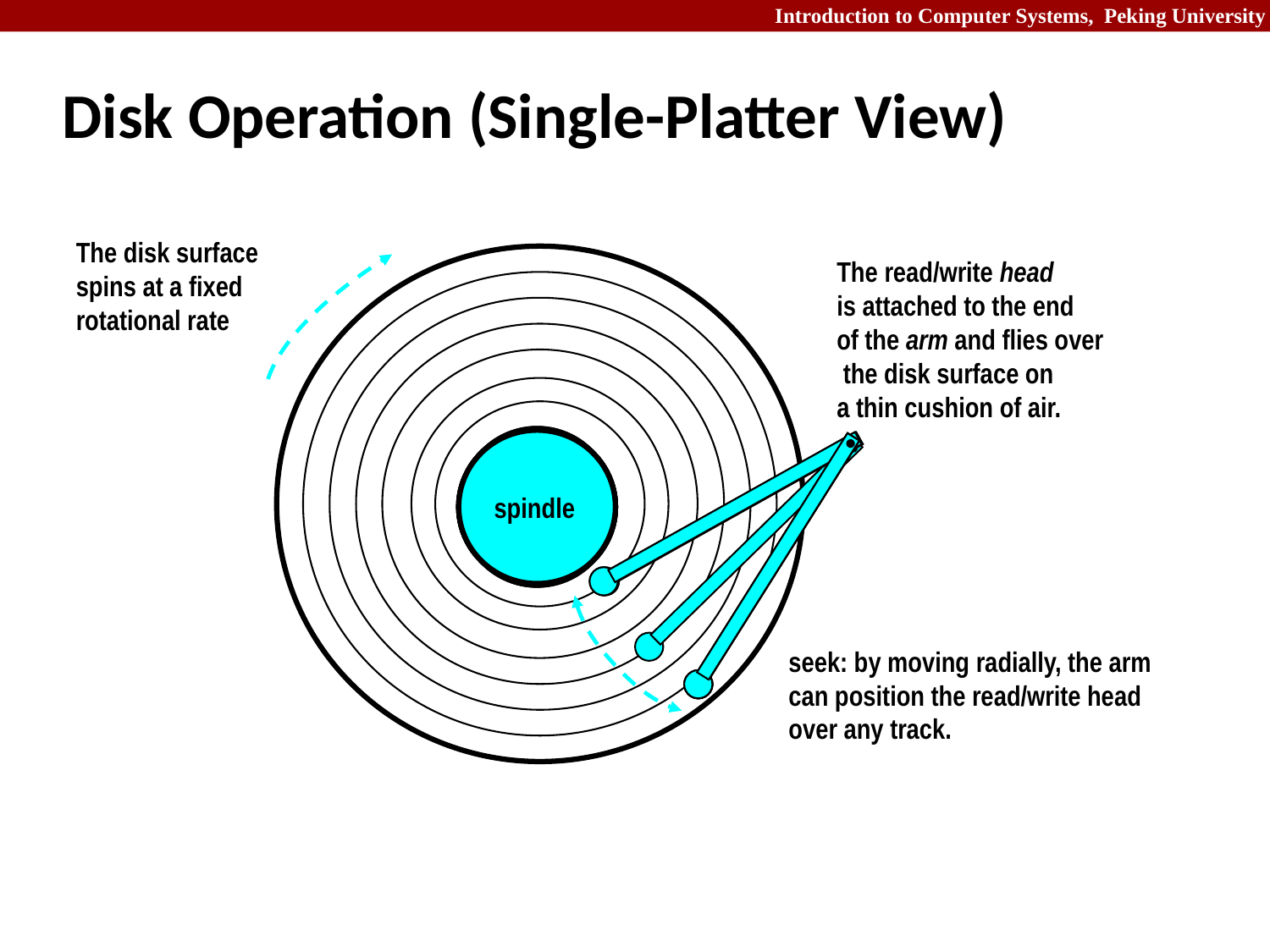

# Disk Operation (Single-Platter View)
The disk surface
spins at a fixed
rotational rate

The read/write head
is attached to the end
of the arm and flies over
 the disk surface on
a thin cushion of air.

seek: by moving radially, the arm can position the read/write head over any track.

spindle
spindle
spindle
spindle
spindle